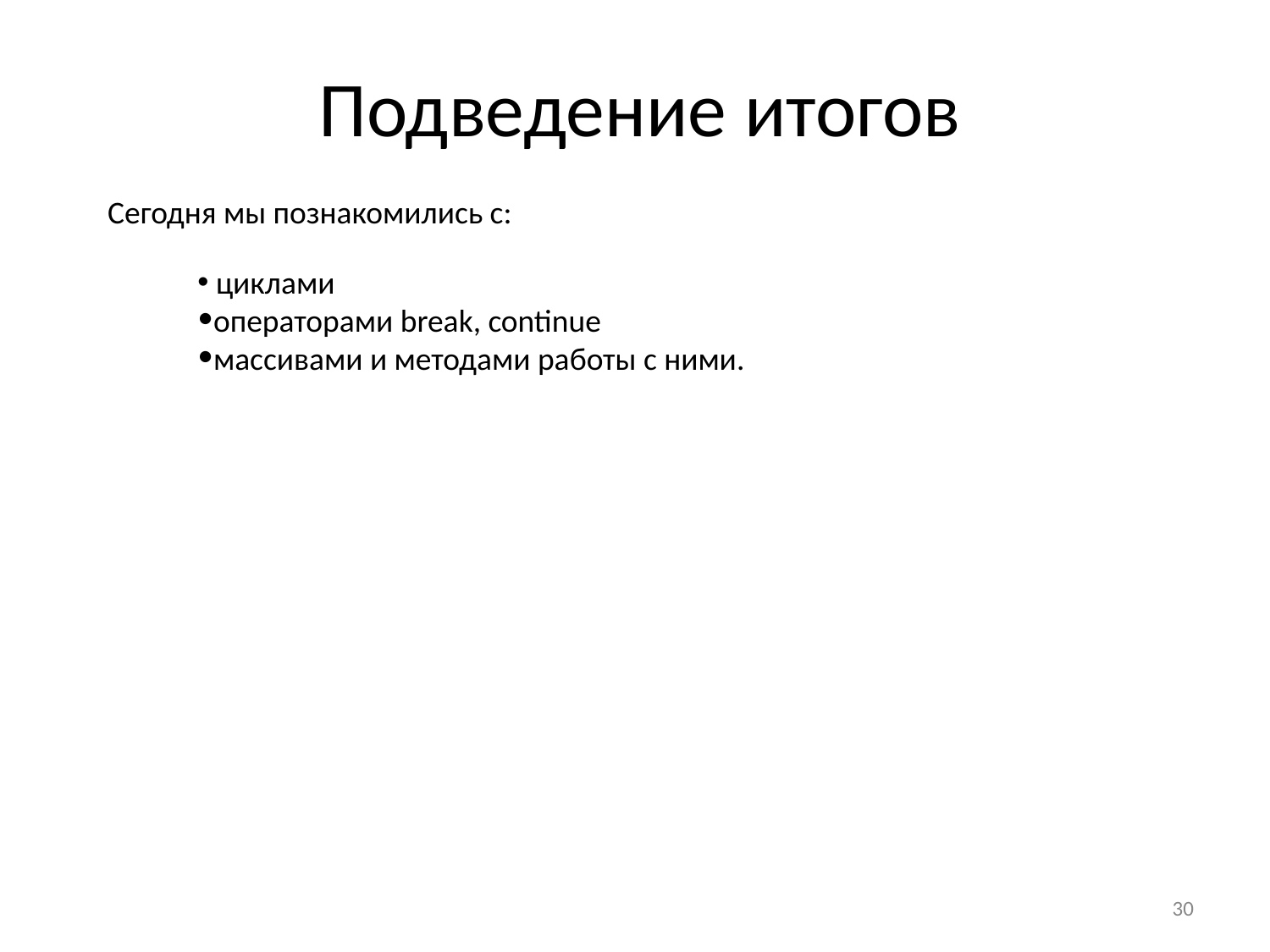

# Подведение итогов
Сегодня мы познакомились с:

 циклами
операторами break, continue
массивами и методами работы с ними.
30